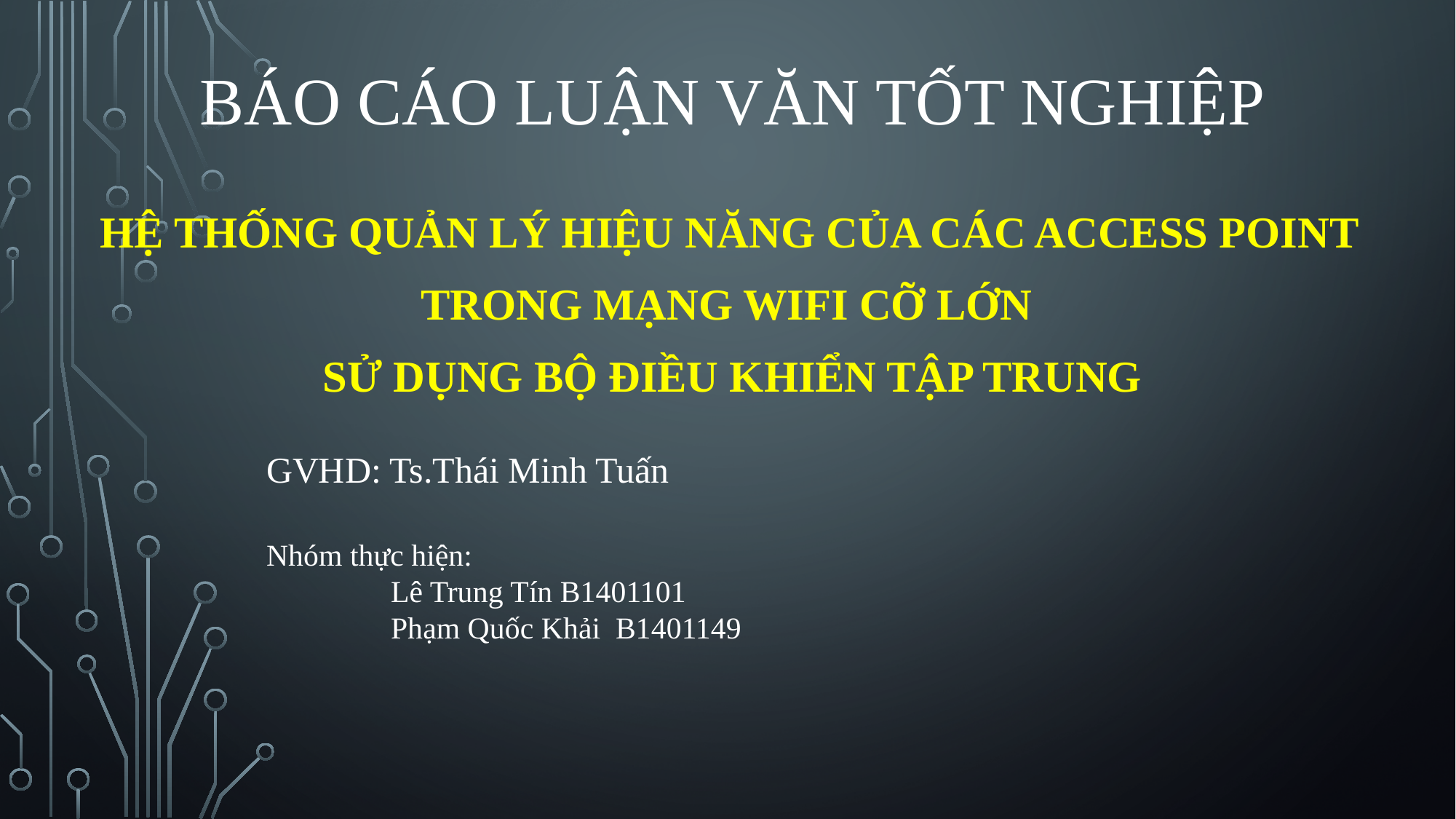

# BÁO CÁO LUẬN VĂN TỐT NGHIỆP
hệ thống quản lý hiệu năng của các access point
trong mạng wifi CỠ LỚN
Sử dụng bộ điều khiển tập trung
GVHD: Ts.Thái Minh Tuấn
Nhóm thực hiện:
	  Lê Trung Tín B1401101
	  Phạm Quốc Khải  B1401149
1